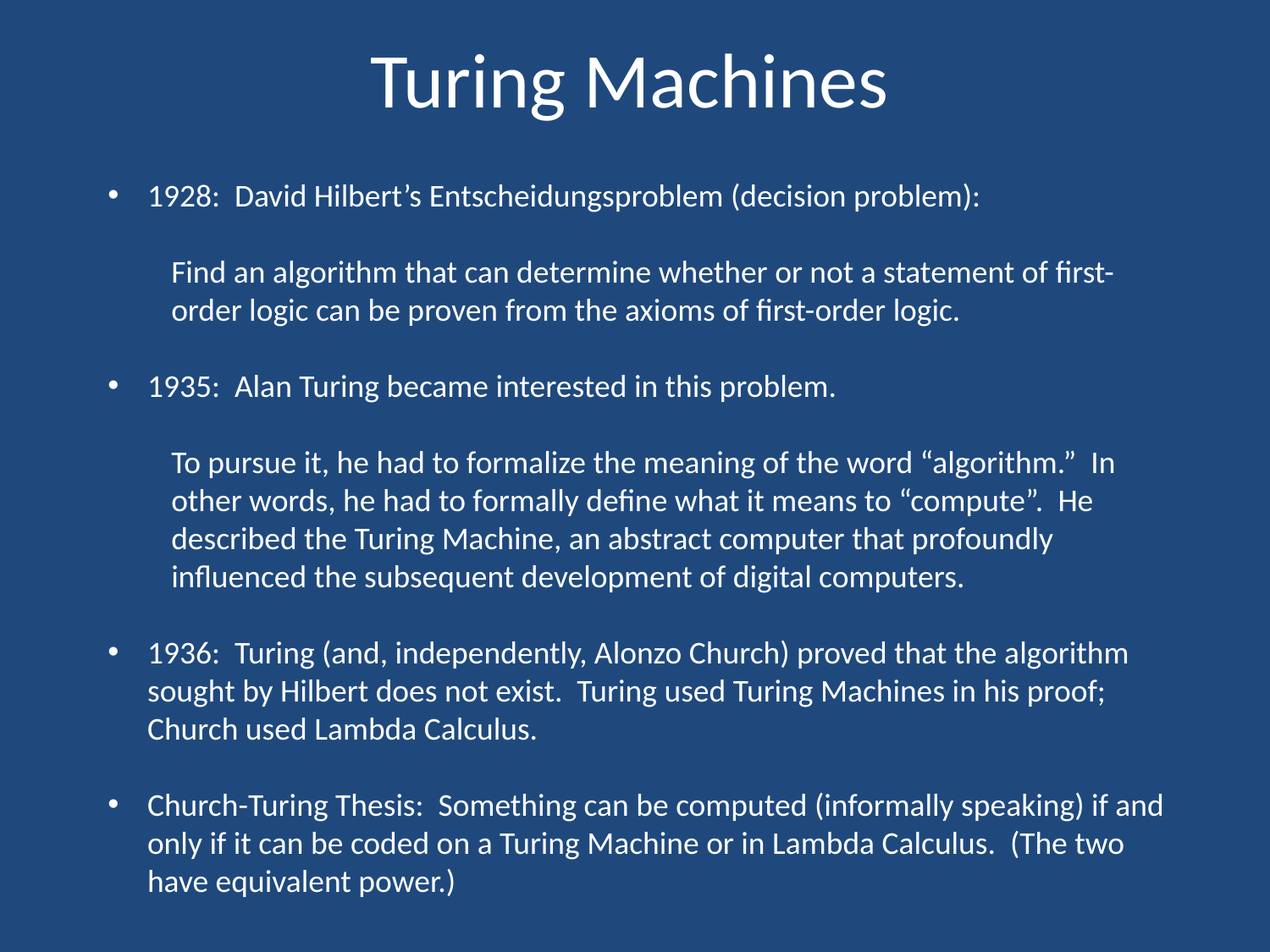

# Turing Machines
1928:  David Hilbert’s Entscheidungsproblem (decision problem):
Find an algorithm that can determine whether or not a statement of first-order logic can be proven from the axioms of first-order logic.

1935:  Alan Turing became interested in this problem.

To pursue it, he had to formalize the meaning of the word “algorithm.”  In other words, he had to formally define what it means to “compute”.  He described the Turing Machine, an abstract computer that profoundly influenced the subsequent development of digital computers.

1936:  Turing (and, independently, Alonzo Church) proved that the algorithm sought by Hilbert does not exist.  Turing used Turing Machines in his proof; Church used Lambda Calculus.

Church-Turing Thesis:  Something can be computed (informally speaking) if and only if it can be coded on a Turing Machine or in Lambda Calculus.  (The two have equivalent power.)